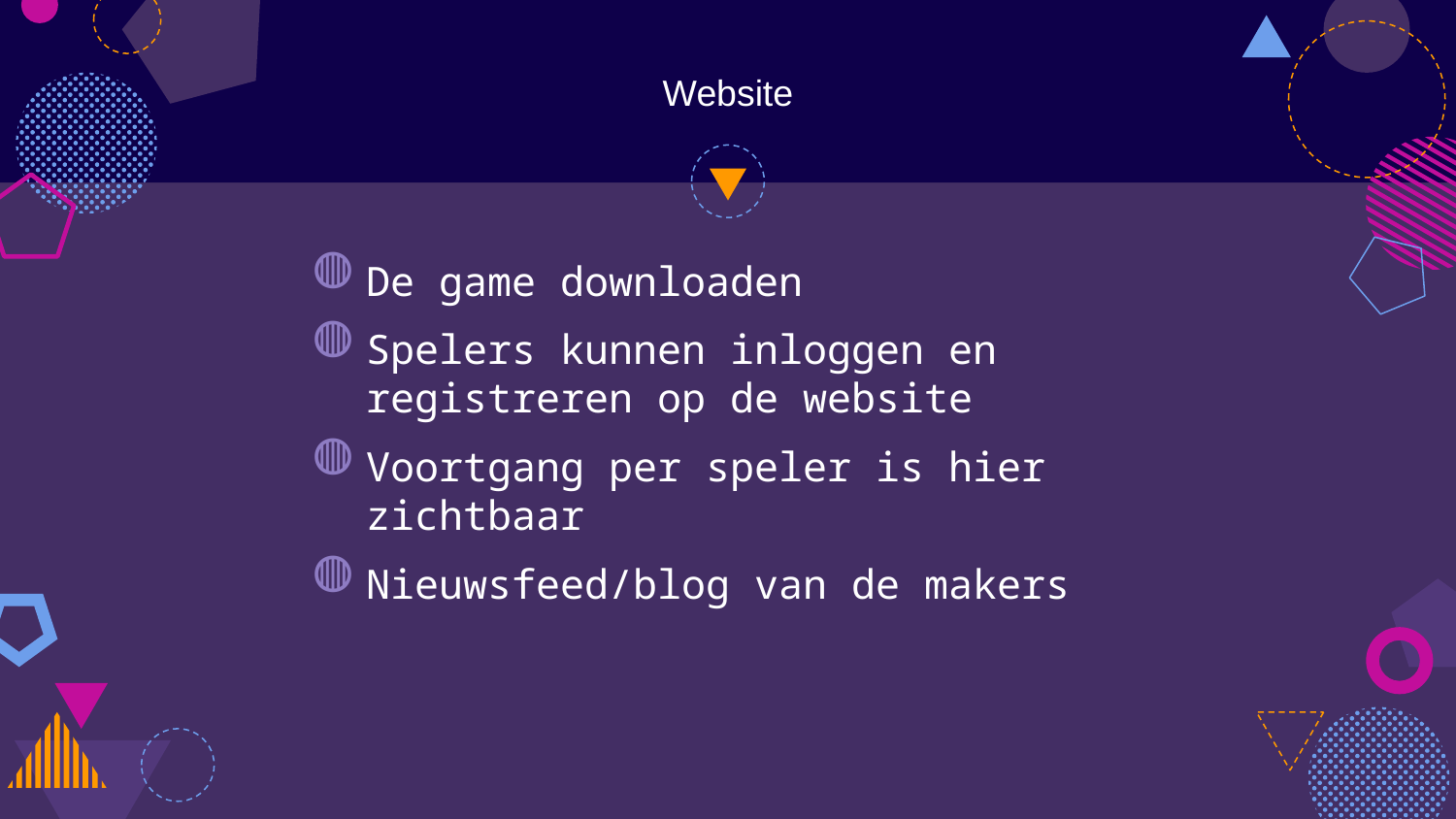

# Website
De game downloaden
Spelers kunnen inloggen en registreren op de website
Voortgang per speler is hier zichtbaar
Nieuwsfeed/blog van de makers